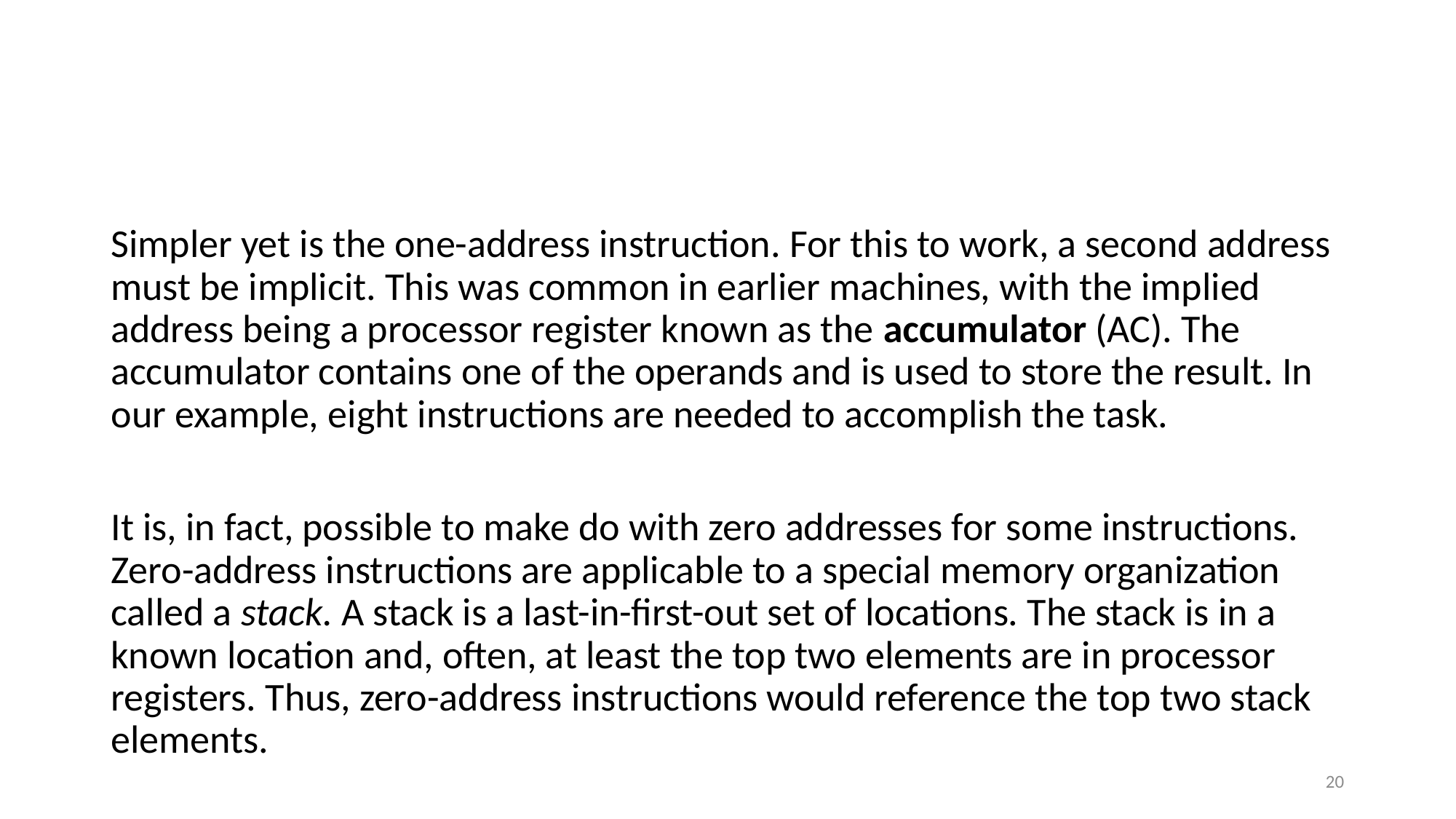

#
Simpler yet is the one-address instruction. For this to work, a second address must be implicit. This was common in earlier machines, with the implied address being a processor register known as the accumulator (AC). The accumulator contains one of the operands and is used to store the result. In our example, eight instructions are needed to accomplish the task.

It is, in fact, possible to make do with zero addresses for some instructions. Zero-address instructions are applicable to a special memory organization called a stack. A stack is a last-in-first-out set of locations. The stack is in a known location and, often, at least the top two elements are in processor registers. Thus, zero-address instructions would reference the top two stack elements.

20